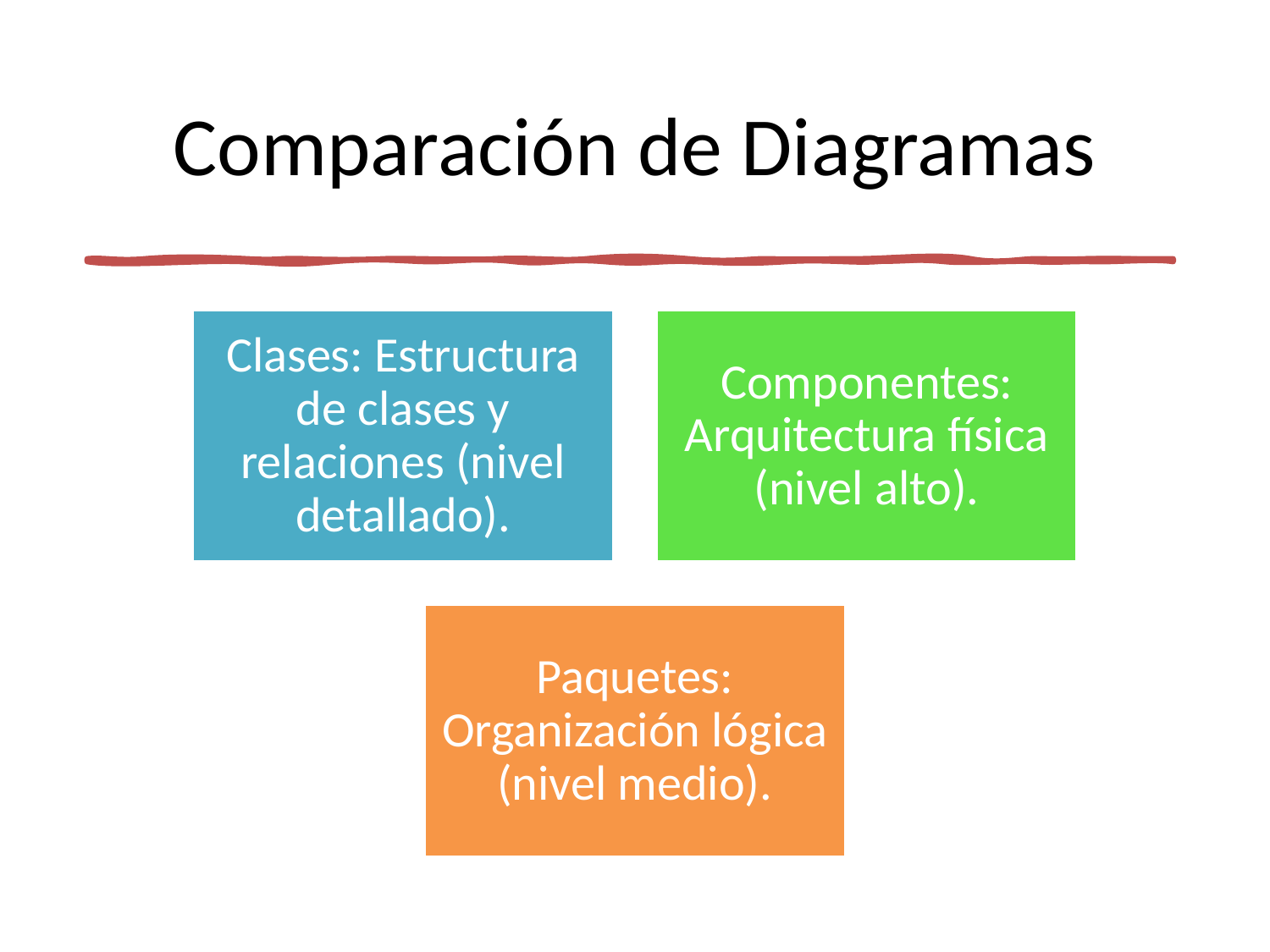

# Comparación de Diagramas

Clases: Estructura de clases y relaciones (nivel detallado).
Componentes: Arquitectura física (nivel alto).
Paquetes: Organización lógica (nivel medio).